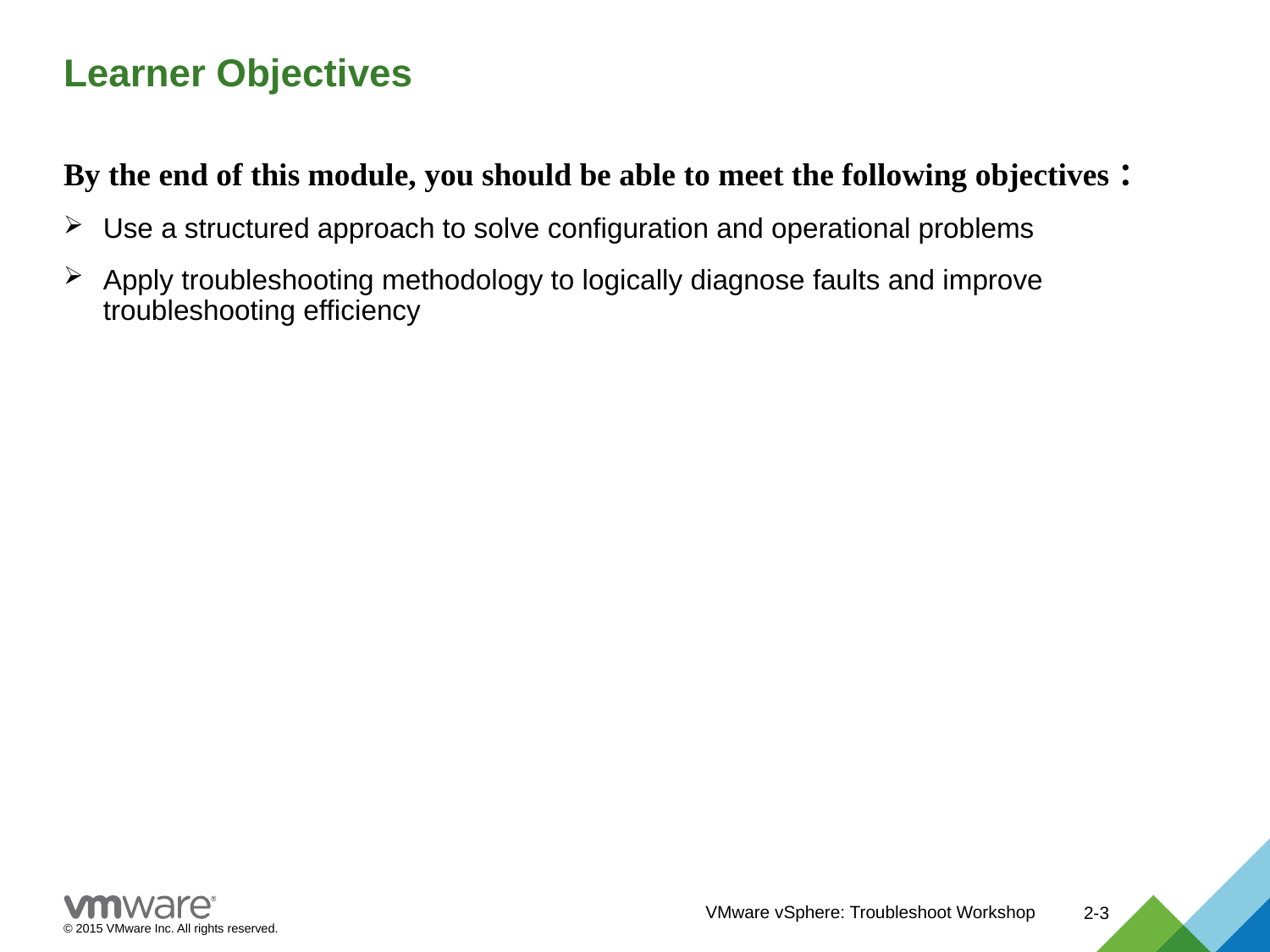

# Learner Objectives
By the end of this module, you should be able to meet the following objectives：
Use a structured approach to solve configuration and operational problems
Apply troubleshooting methodology to logically diagnose faults and improve troubleshooting efficiency